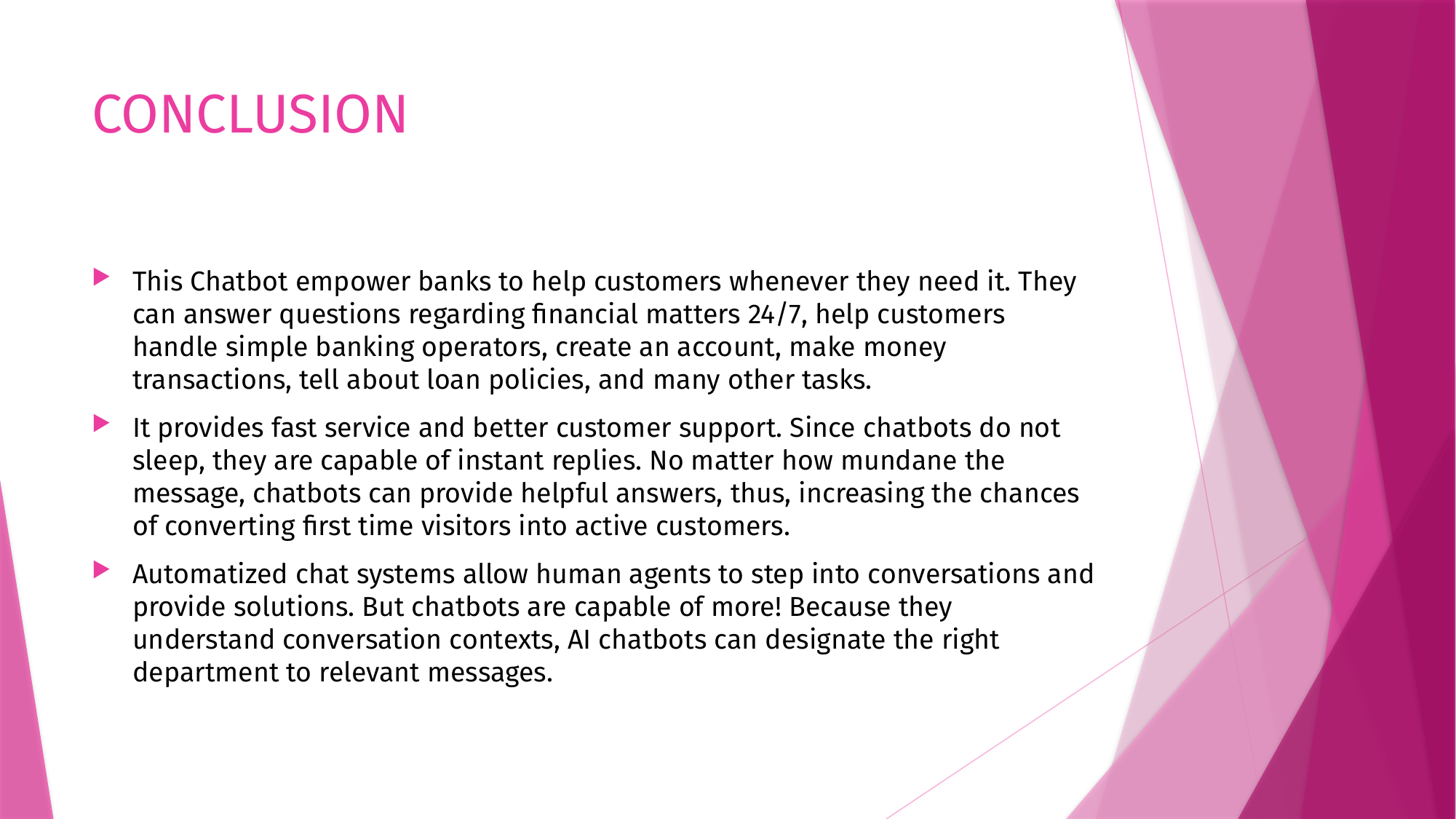

# CONCLUSION
This Chatbot empower banks to help customers whenever they need it. They can answer questions regarding financial matters 24/7, help customers handle simple banking operators, create an account, make money transactions, tell about loan policies, and many other tasks.
It provides fast service and better customer support. Since chatbots do not sleep, they are capable of instant replies. No matter how mundane the message, chatbots can provide helpful answers, thus, increasing the chances of converting first time visitors into active customers.
Automatized chat systems allow human agents to step into conversations and provide solutions. But chatbots are capable of more! Because they understand conversation contexts, AI chatbots can designate the right department to relevant messages.